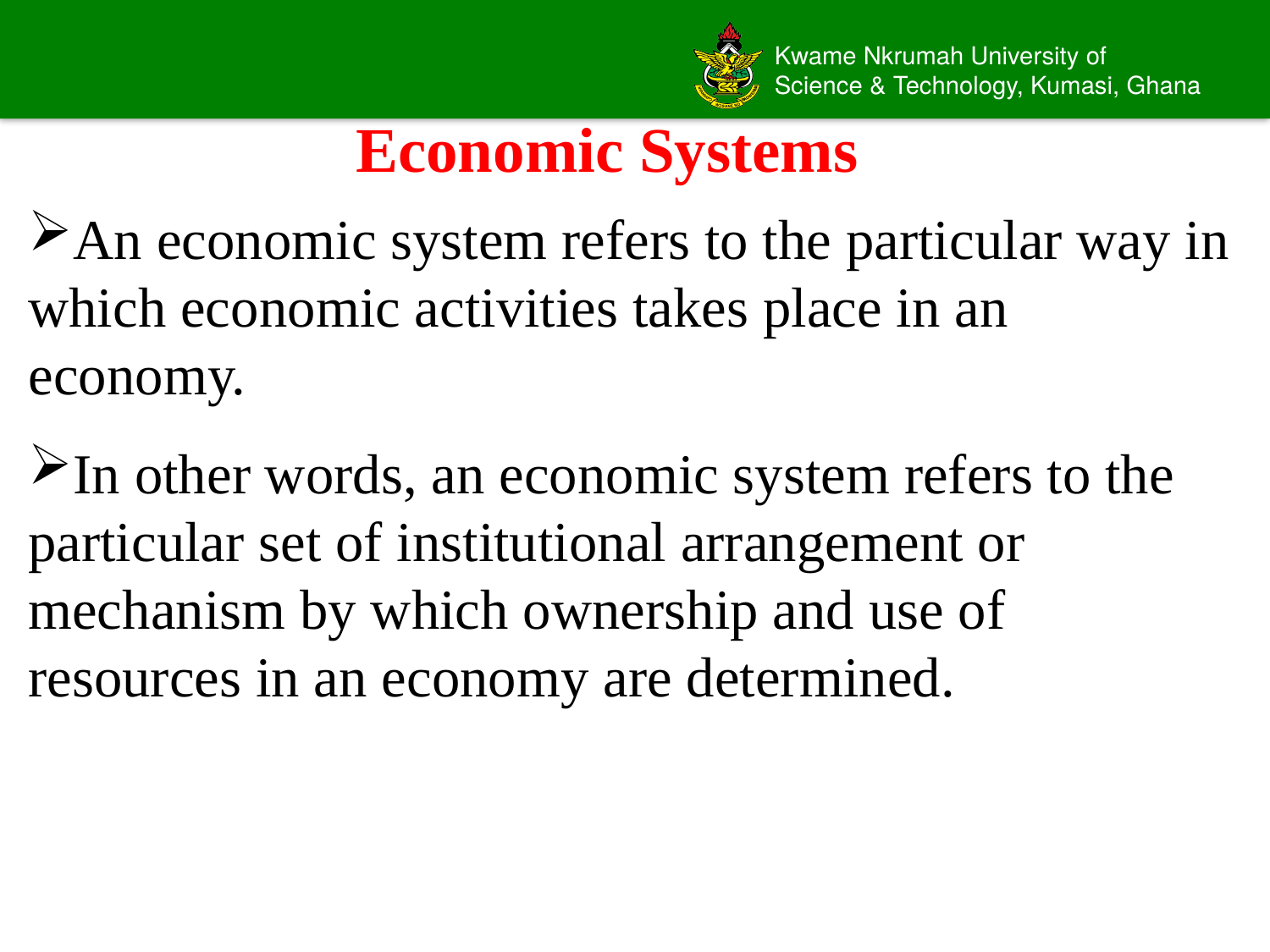

# Economic Systems
An economic system refers to the particular way in which economic activities takes place in an economy.
In other words, an economic system refers to the particular set of institutional arrangement or mechanism by which ownership and use of resources in an economy are determined.